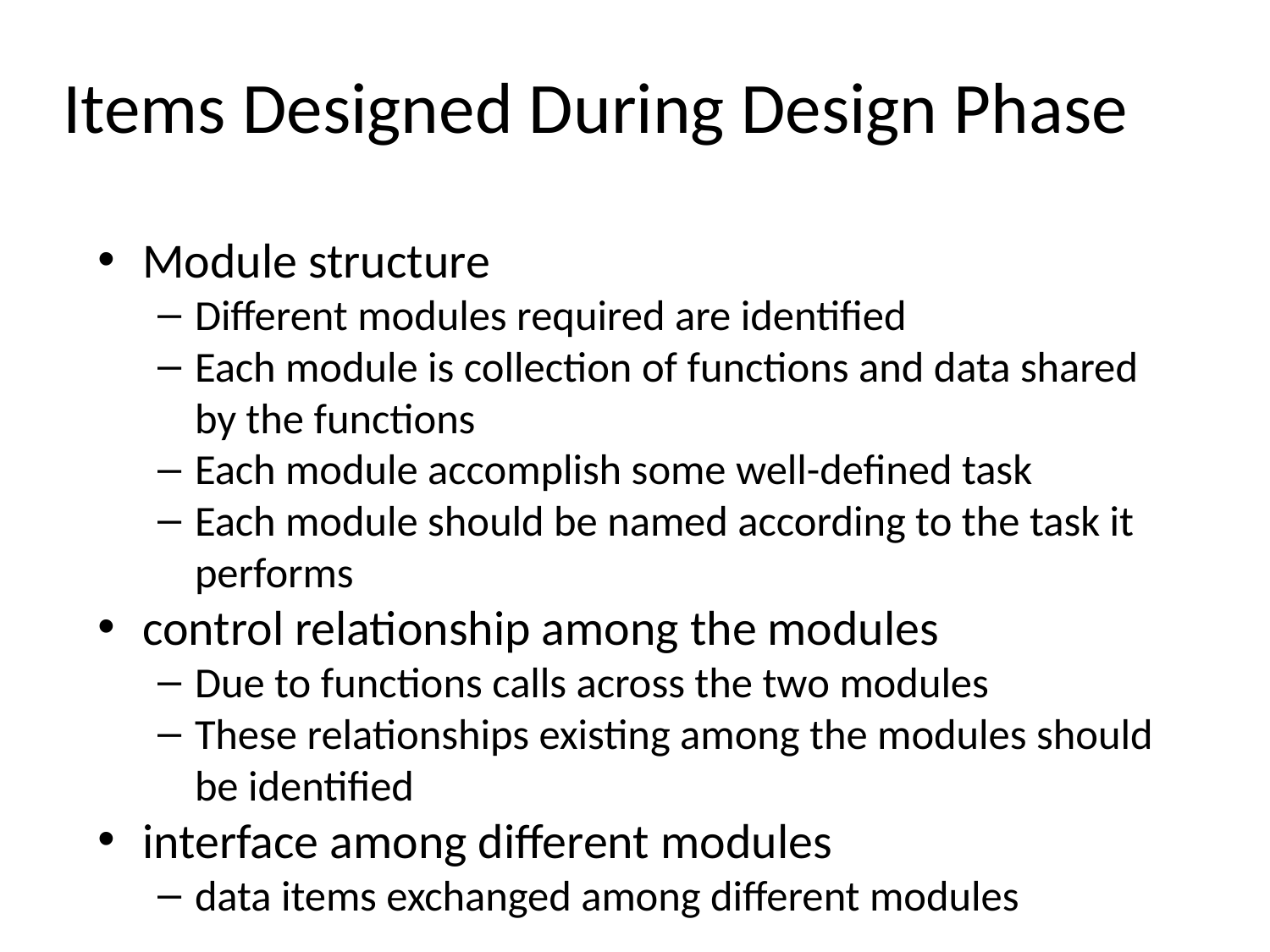

# Items Designed During Design Phase
Module structure
Different modules required are identified
Each module is collection of functions and data shared by the functions
Each module accomplish some well-defined task
Each module should be named according to the task it performs
control relationship among the modules
Due to functions calls across the two modules
These relationships existing among the modules should be identified
interface among different modules
data items exchanged among different modules